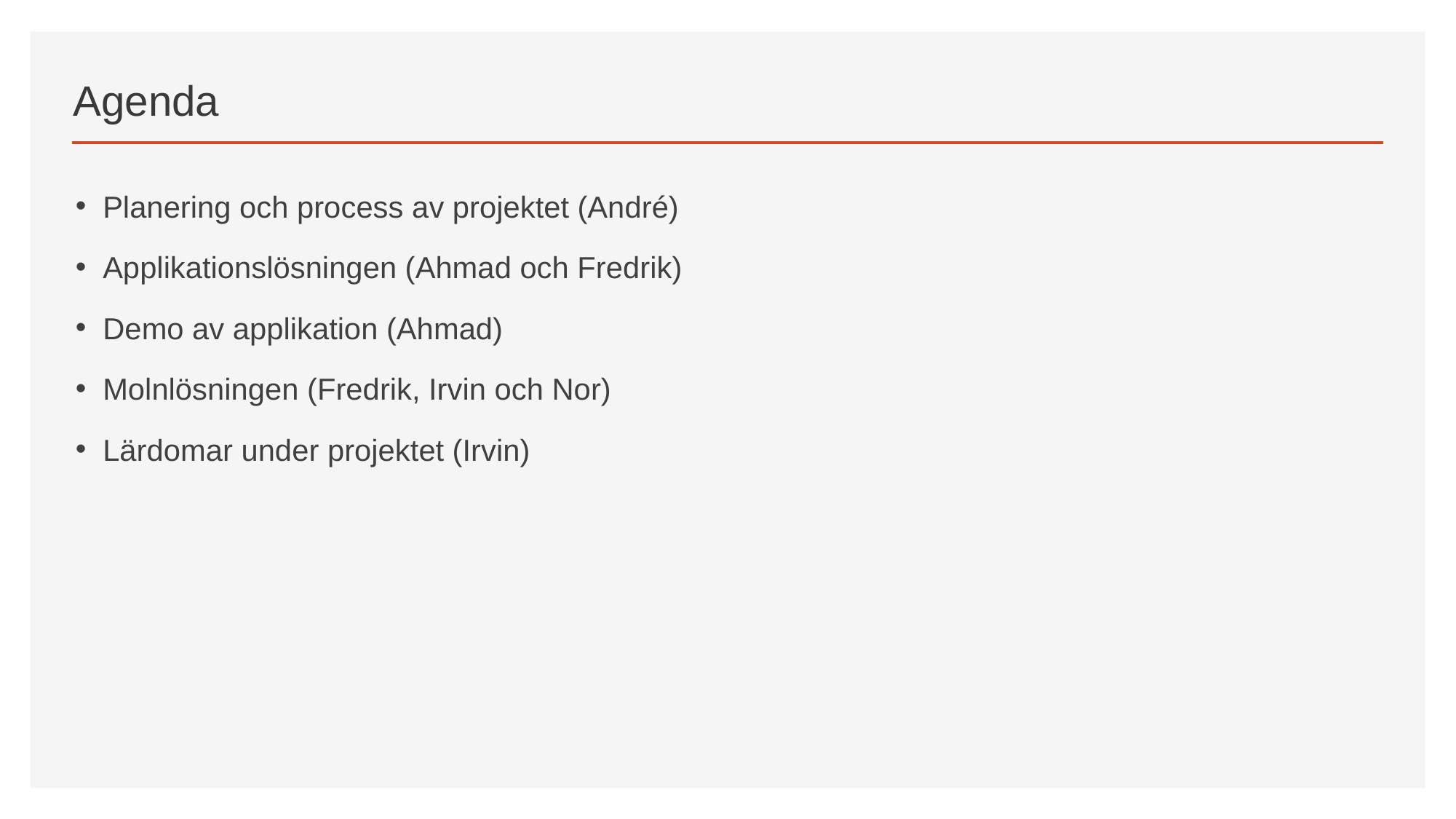

# Agenda
Planering och process av projektet (André)
Applikationslösningen (Ahmad och Fredrik)
Demo av applikation (Ahmad)
Molnlösningen (Fredrik, Irvin och Nor)
Lärdomar under projektet (Irvin)